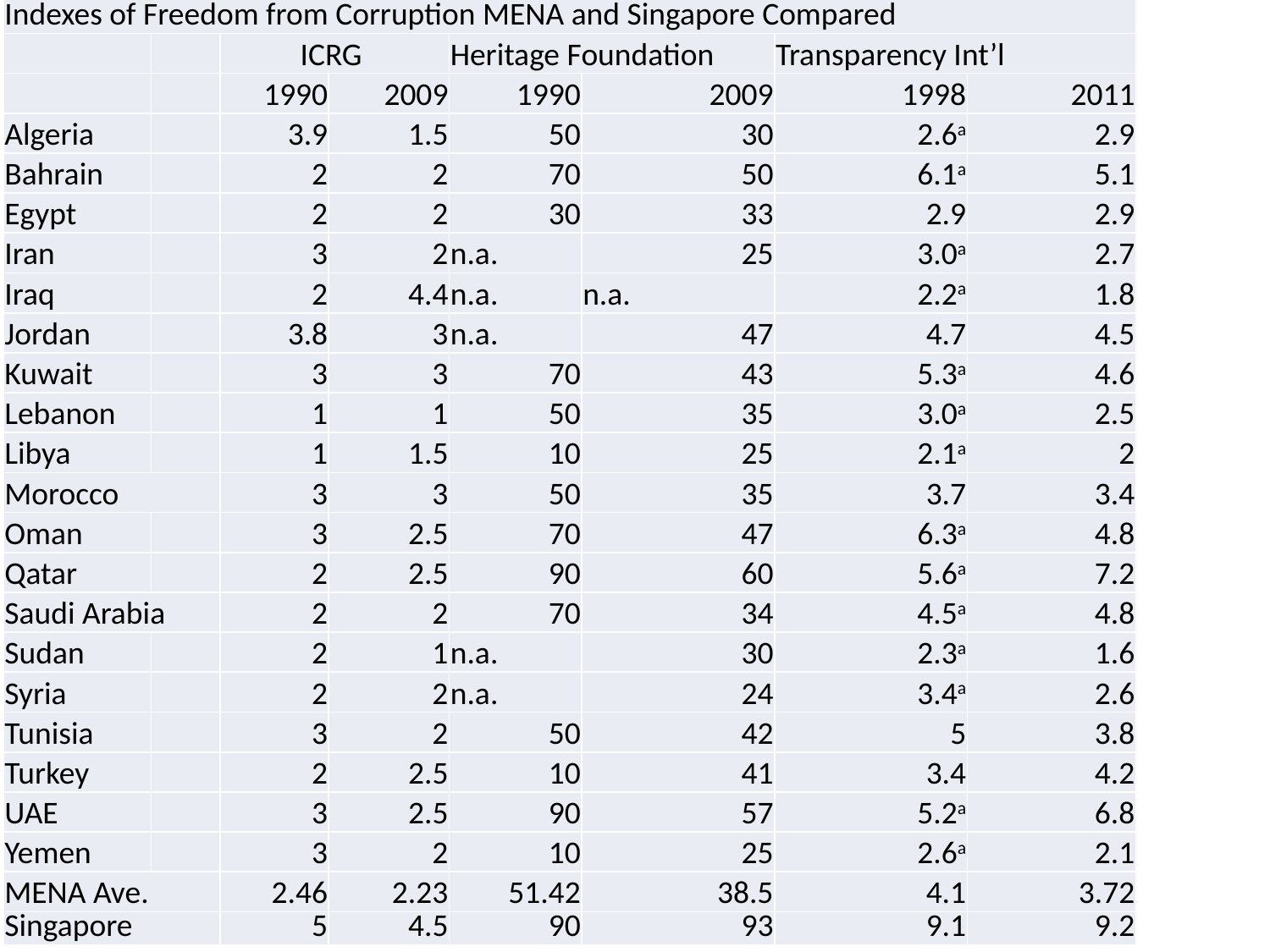

| Indexes of Freedom from Corruption MENA and Singapore Compared |  |  |  |  |  |  |  |
| --- | --- | --- | --- | --- | --- | --- | --- |
|  |  | ICRG |  | Heritage Foundation |  | Transparency Int’l |  |
|  |  | 1990 | 2009 | 1990 | 2009 | 1998 | 2011 |
| Algeria |  | 3.9 | 1.5 | 50 | 30 | 2.6a | 2.9 |
| Bahrain |  | 2 | 2 | 70 | 50 | 6.1a | 5.1 |
| Egypt |  | 2 | 2 | 30 | 33 | 2.9 | 2.9 |
| Iran |  | 3 | 2 | n.a. | 25 | 3.0a | 2.7 |
| Iraq |  | 2 | 4.4 | n.a. | n.a. | 2.2a | 1.8 |
| Jordan |  | 3.8 | 3 | n.a. | 47 | 4.7 | 4.5 |
| Kuwait |  | 3 | 3 | 70 | 43 | 5.3a | 4.6 |
| Lebanon |  | 1 | 1 | 50 | 35 | 3.0a | 2.5 |
| Libya |  | 1 | 1.5 | 10 | 25 | 2.1a | 2 |
| Morocco |  | 3 | 3 | 50 | 35 | 3.7 | 3.4 |
| Oman |  | 3 | 2.5 | 70 | 47 | 6.3a | 4.8 |
| Qatar |  | 2 | 2.5 | 90 | 60 | 5.6a | 7.2 |
| Saudi Arabia |  | 2 | 2 | 70 | 34 | 4.5a | 4.8 |
| Sudan |  | 2 | 1 | n.a. | 30 | 2.3a | 1.6 |
| Syria |  | 2 | 2 | n.a. | 24 | 3.4a | 2.6 |
| Tunisia |  | 3 | 2 | 50 | 42 | 5 | 3.8 |
| Turkey |  | 2 | 2.5 | 10 | 41 | 3.4 | 4.2 |
| UAE |  | 3 | 2.5 | 90 | 57 | 5.2a | 6.8 |
| Yemen |  | 3 | 2 | 10 | 25 | 2.6a | 2.1 |
| MENA Ave. |  | 2.46 | 2.23 | 51.42 | 38.5 | 4.1 | 3.72 |
| Singapore |  | 5 | 4.5 | 90 | 93 | 9.1 | 9.2 |